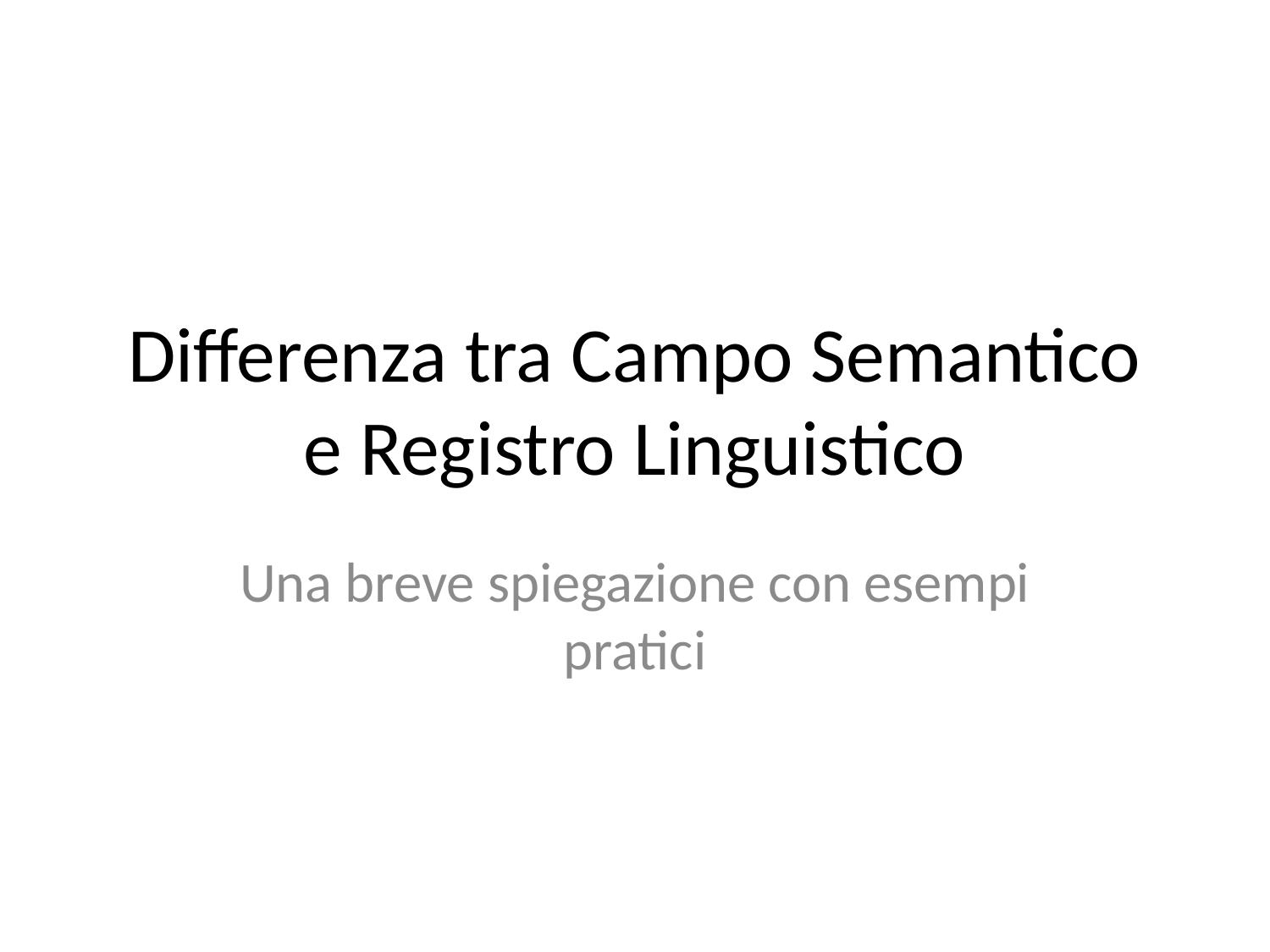

# Differenza tra Campo Semantico e Registro Linguistico
Una breve spiegazione con esempi pratici